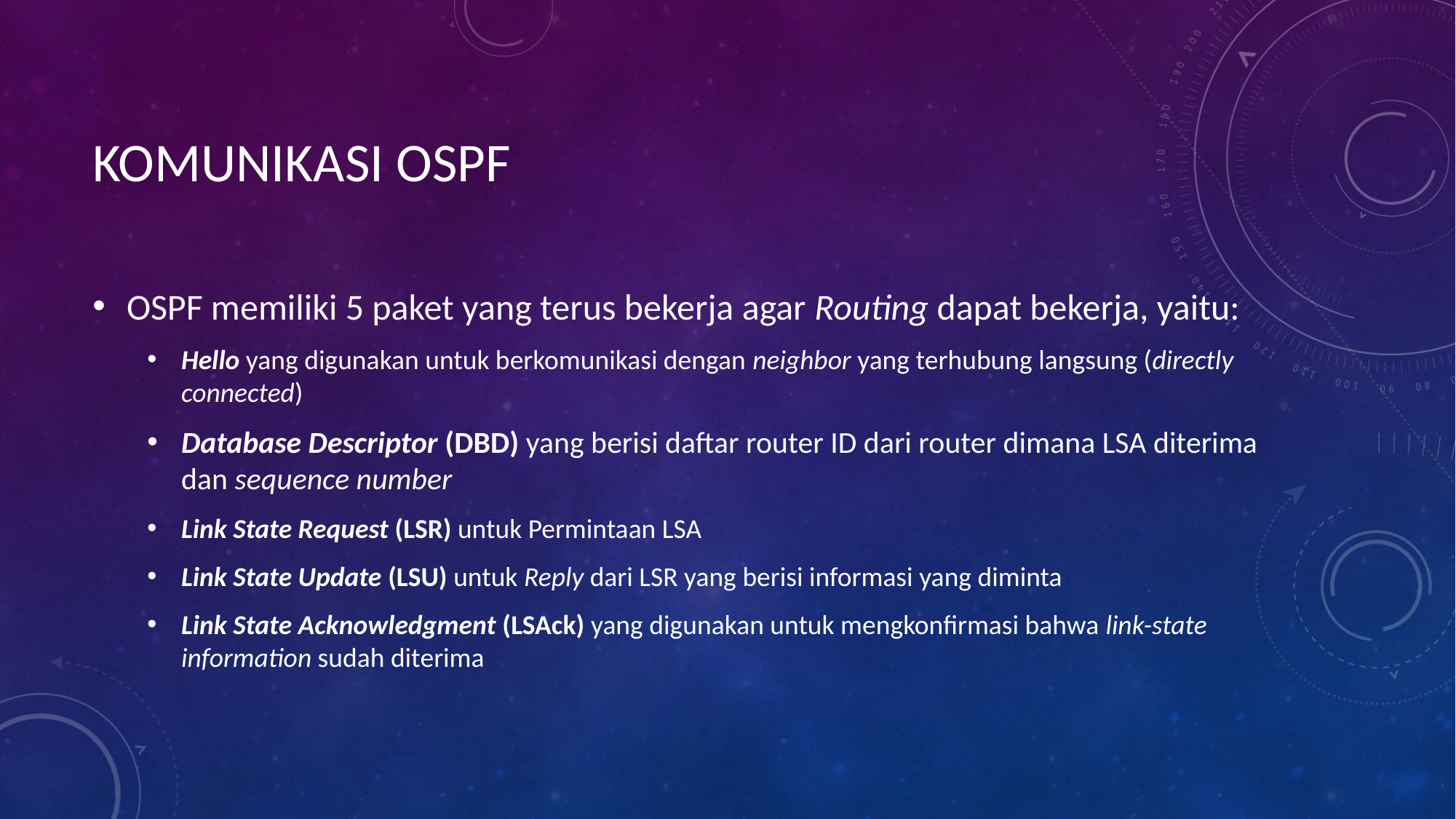

# Komunikasi ospf
OSPF memiliki 5 paket yang terus bekerja agar Routing dapat bekerja, yaitu:
Hello yang digunakan untuk berkomunikasi dengan neighbor yang terhubung langsung (directly connected)
Database Descriptor (DBD) yang berisi daftar router ID dari router dimana LSA diterima dan sequence number
Link State Request (LSR) untuk Permintaan LSA
Link State Update (LSU) untuk Reply dari LSR yang berisi informasi yang diminta
Link State Acknowledgment (LSAck) yang digunakan untuk mengkonfirmasi bahwa link-state information sudah diterima